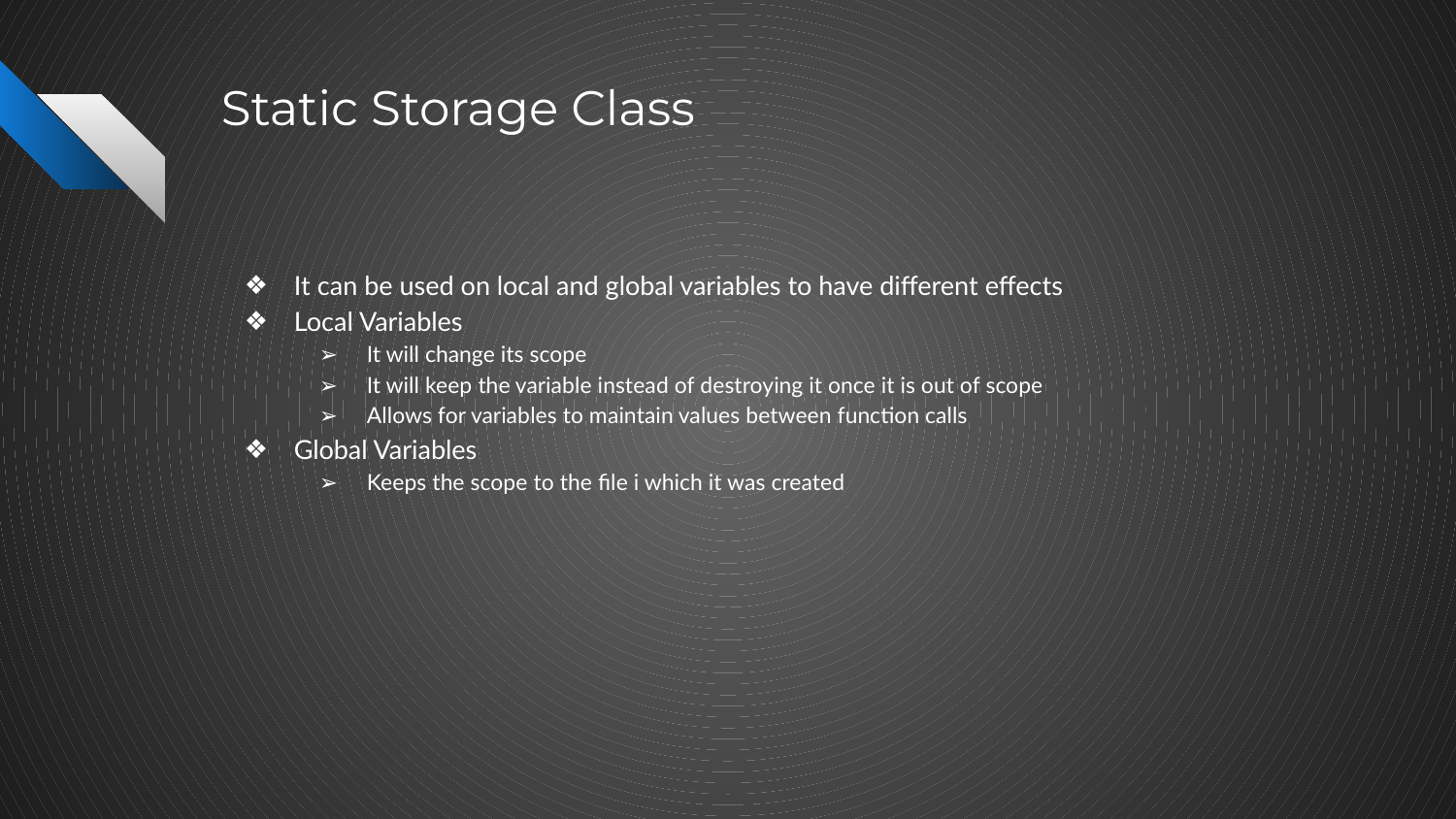

# Static Storage Class
It can be used on local and global variables to have different effects
Local Variables
It will change its scope
It will keep the variable instead of destroying it once it is out of scope
Allows for variables to maintain values between function calls
Global Variables
Keeps the scope to the file i which it was created